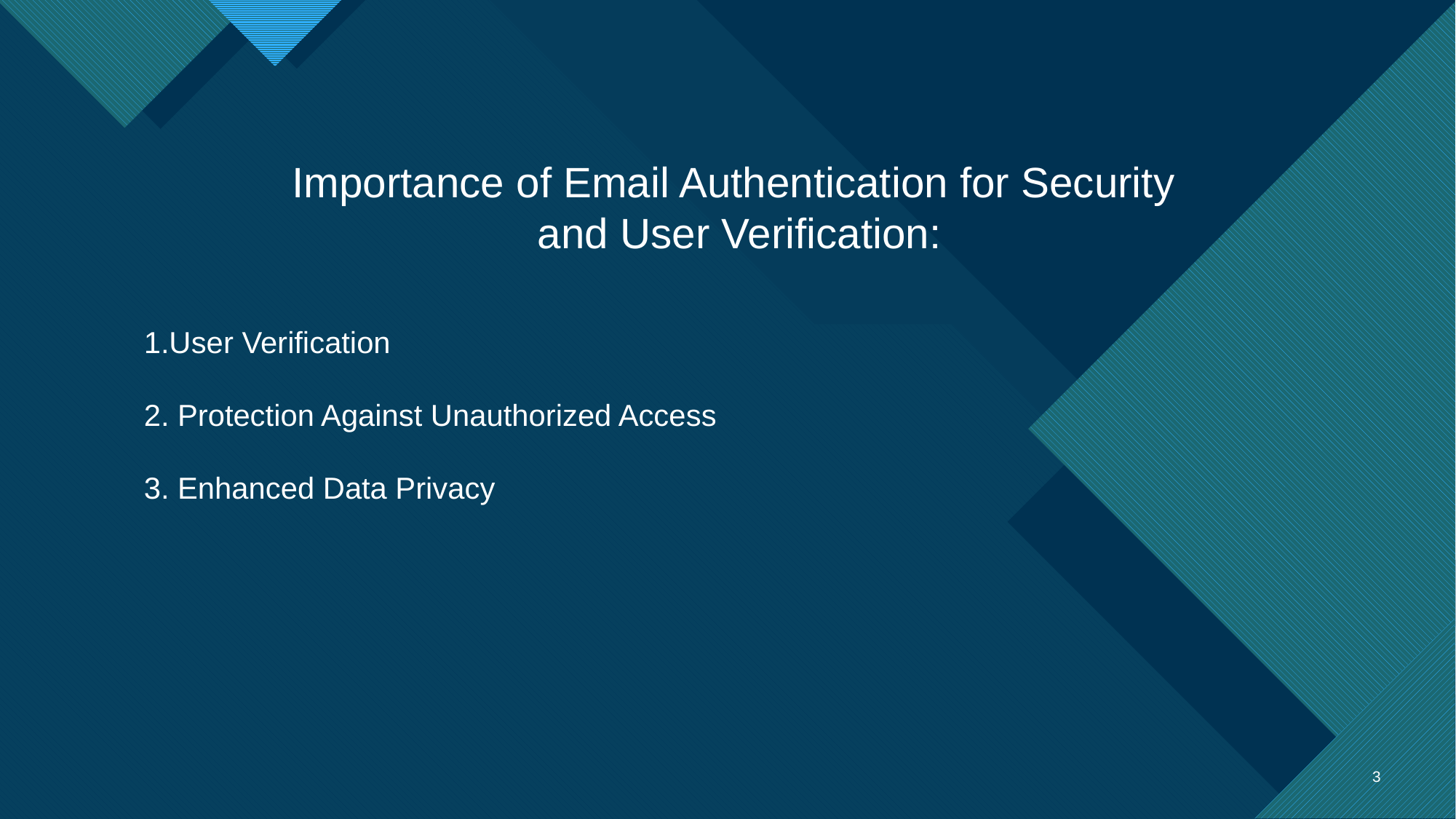

Importance of Email Authentication for Security
and User Verification:
1.User Verification

2. Protection Against Unauthorized Access

3. Enhanced Data Privacy
3